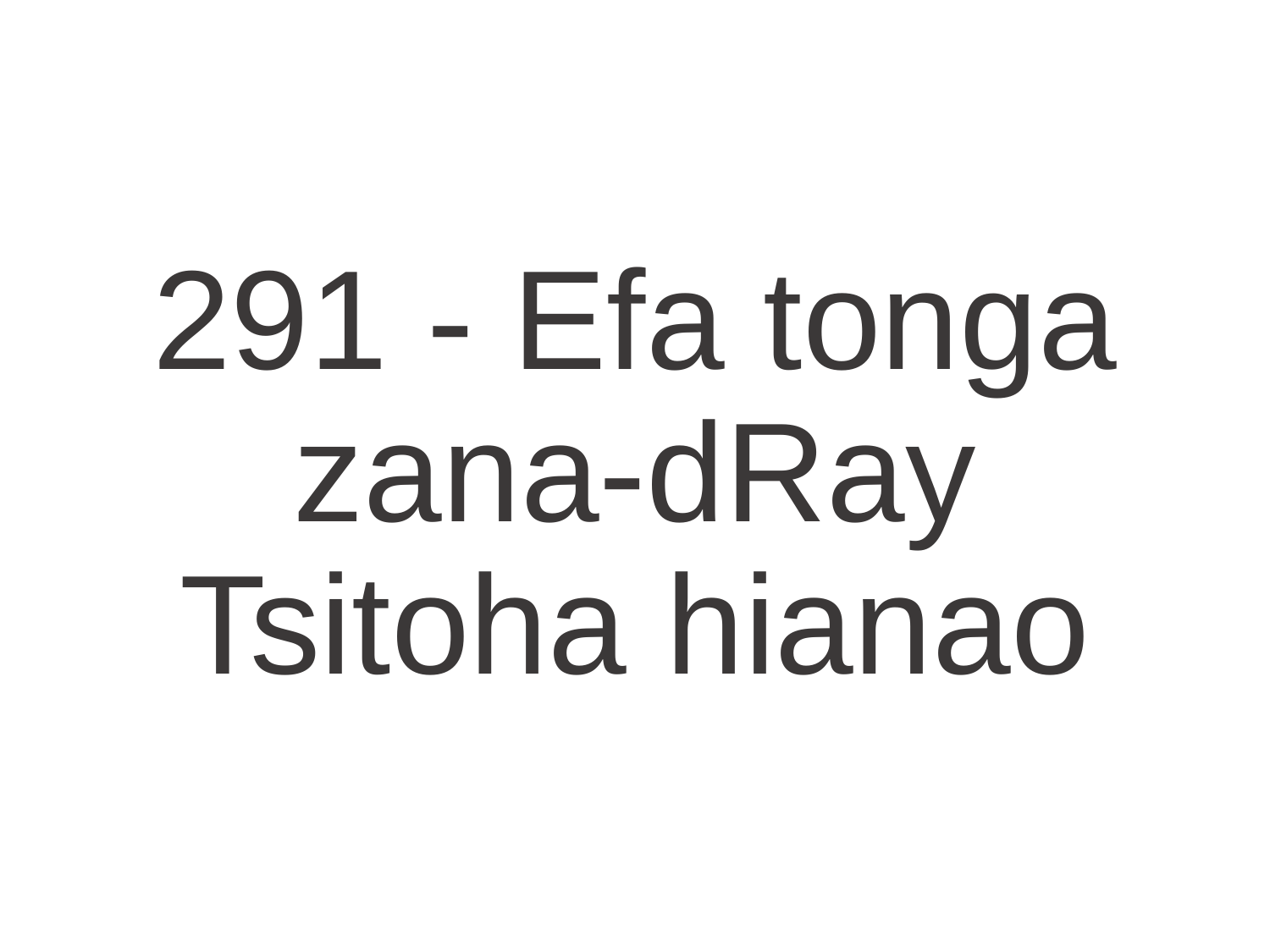

291 - Efa tonga zana-dRay Tsitoha hianao